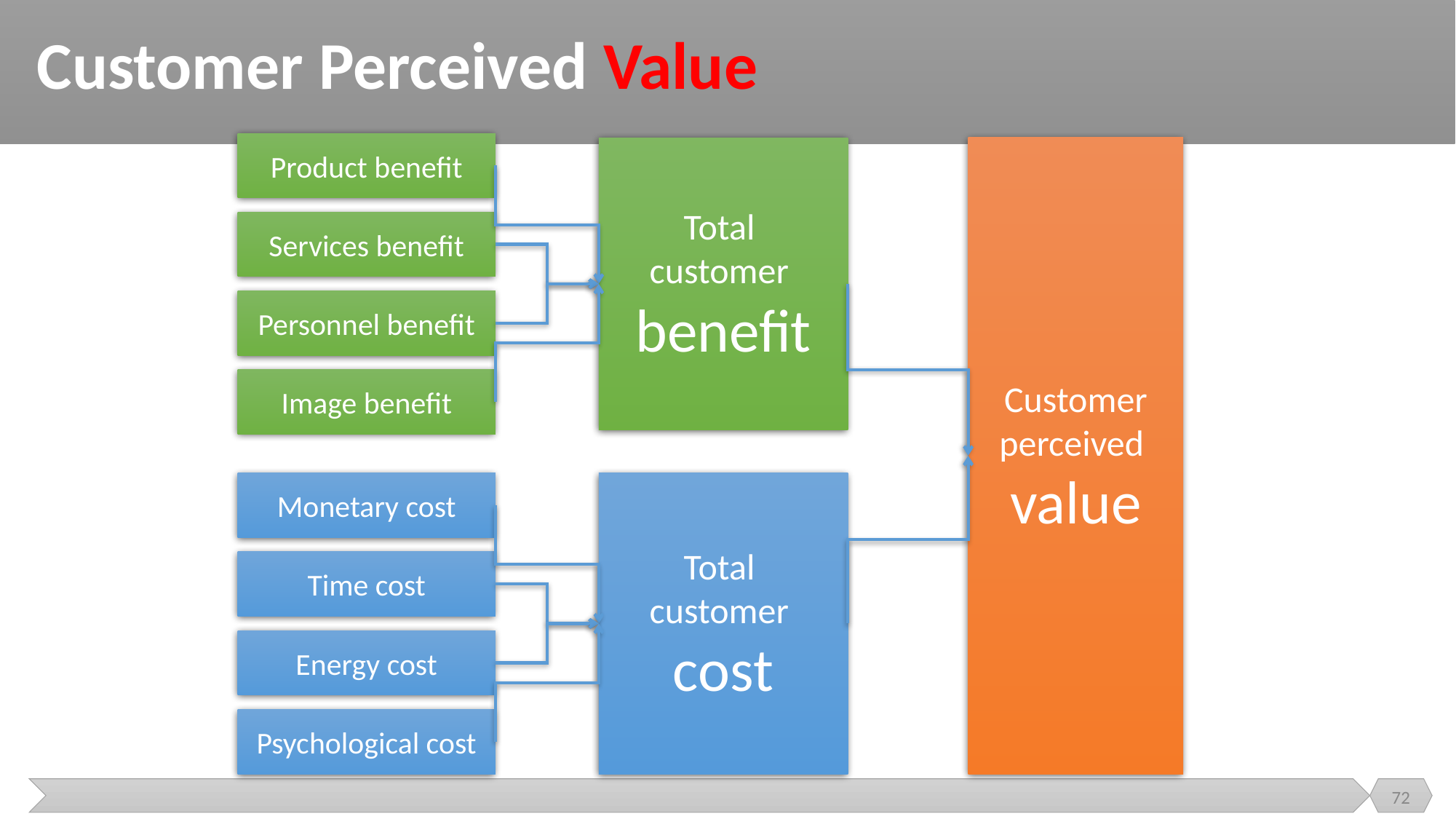

# Customer Perceived Value
Product benefit
Total
customer
benefit
Customer perceived
value
Services benefit
Personnel benefit
Image benefit
Total
customer
cost
Monetary cost
Time cost
Energy cost
Psychological cost
72